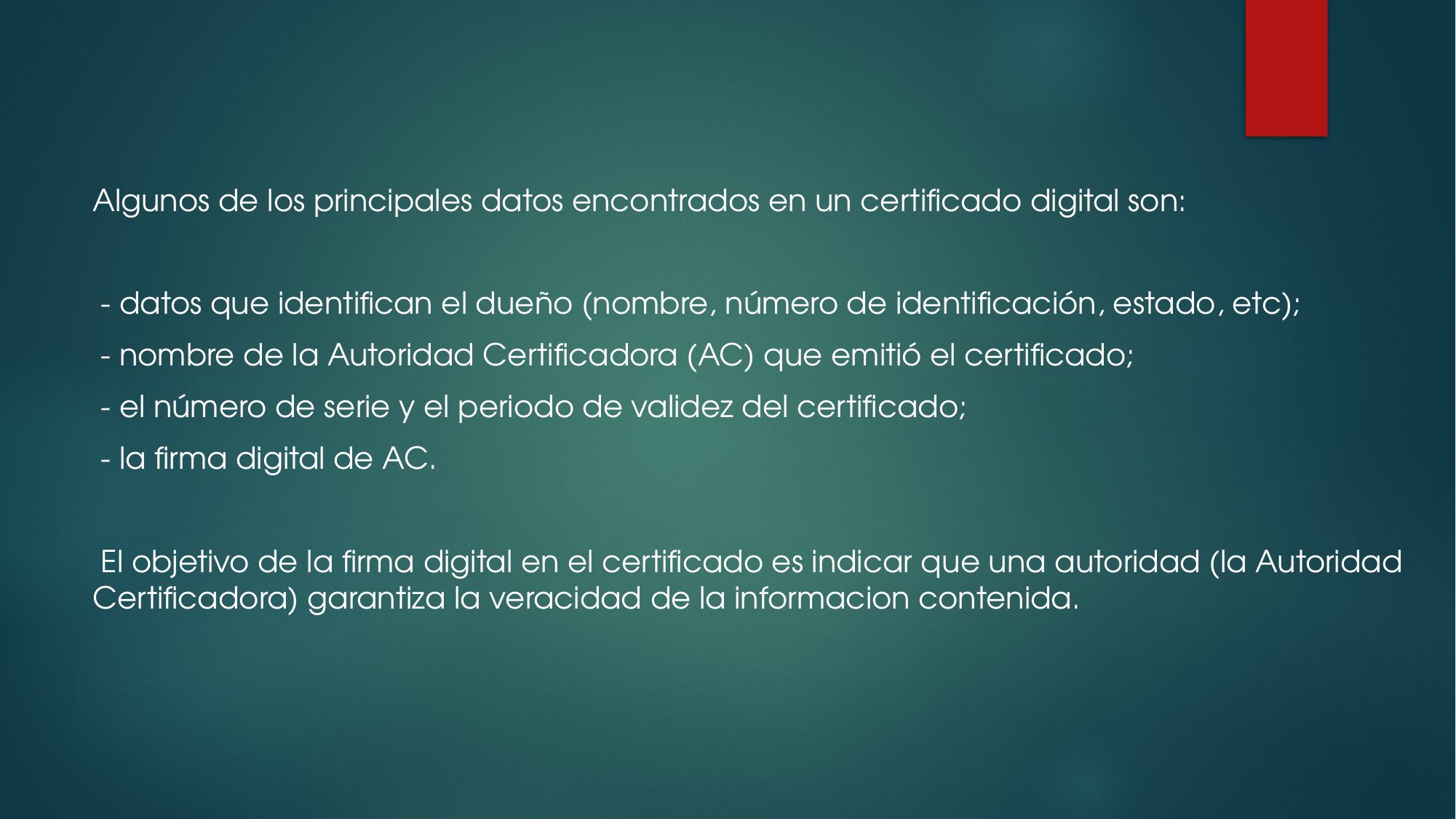

Algunos de los principales datos encontrados en un certificado digital son:

 - datos que identifican el dueño (nombre, número de identificación, estado, etc);
 - nombre de la Autoridad Certificadora (AC) que emitió el certificado;
 - el número de serie y el periodo de validez del certificado;
 - la firma digital de AC.

 El objetivo de la firma digital en el certificado es indicar que una autoridad (la Autoridad Certificadora) garantiza la veracidad de la informacion contenida.